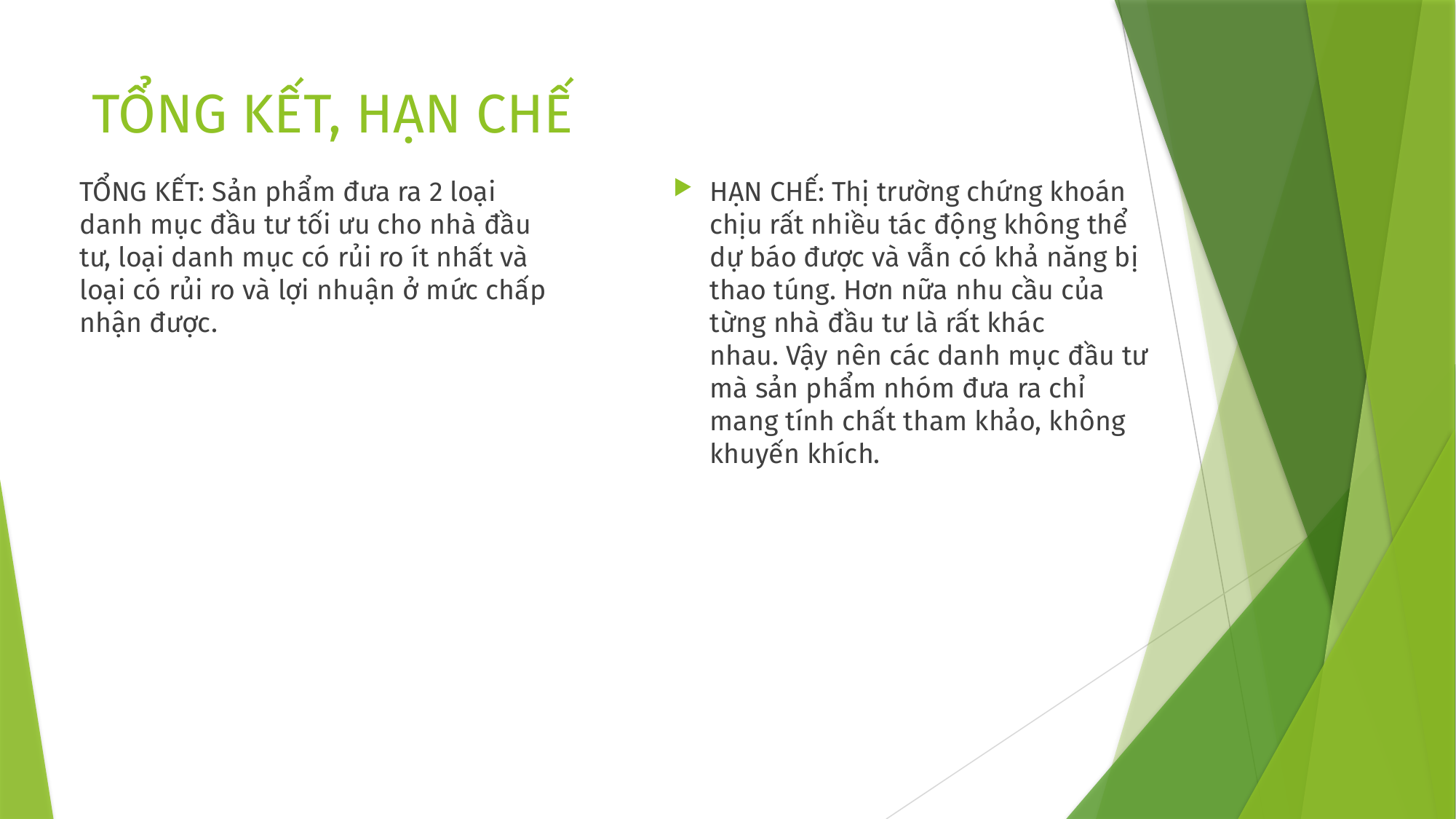

# TỔNG KẾT, HẠN CHẾ

TỔNG KẾT: Sản phẩm đưa ra 2 loại danh mục đầu tư tối ưu cho nhà đầu tư, loại danh mục có rủi ro ít nhất và loại có rủi ro và lợi nhuận ở mức chấp nhận được.
HẠN CHẾ: Thị trường chứng khoán chịu rất nhiều tác động không thể dự báo được và vẫn có khả năng bị thao túng. Hơn nữa nhu cầu của từng nhà đầu tư là rất khác nhau. Vậy nên các danh mục đầu tư mà sản phẩm nhóm đưa ra chỉ mang tính chất tham khảo, không khuyến khích.